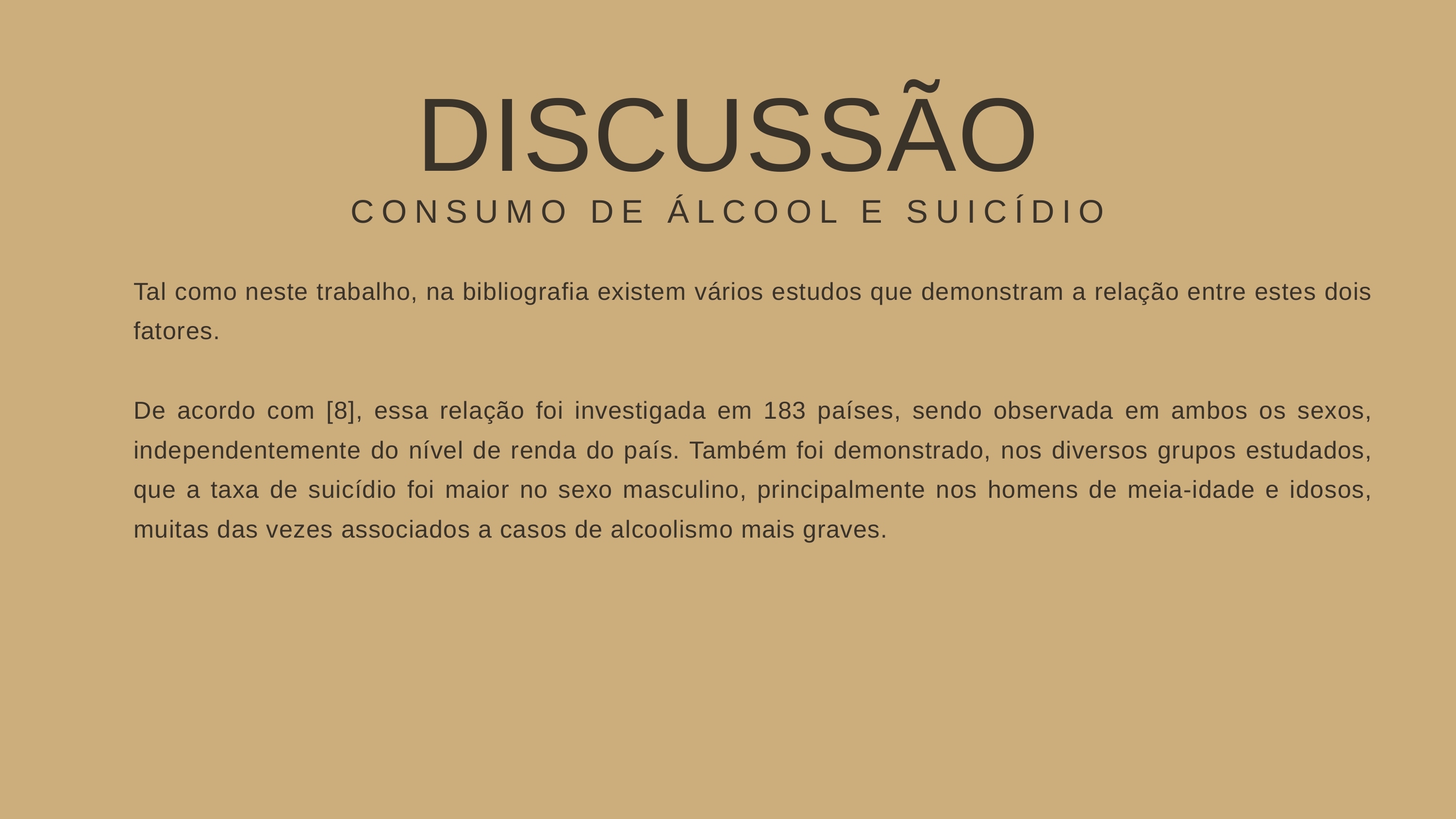

DISCUSSÃO
CONSUMO DE ÁLCOOL E SUICÍDIO
Tal como neste trabalho, na bibliografia existem vários estudos que demonstram a relação entre estes dois fatores.

De acordo com [8], essa relação foi investigada em 183 países, sendo observada em ambos os sexos, independentemente do nível de renda do país. Também foi demonstrado, nos diversos grupos estudados, que a taxa de suicídio foi maior no sexo masculino, principalmente nos homens de meia-idade e idosos, muitas das vezes associados a casos de alcoolismo mais graves.